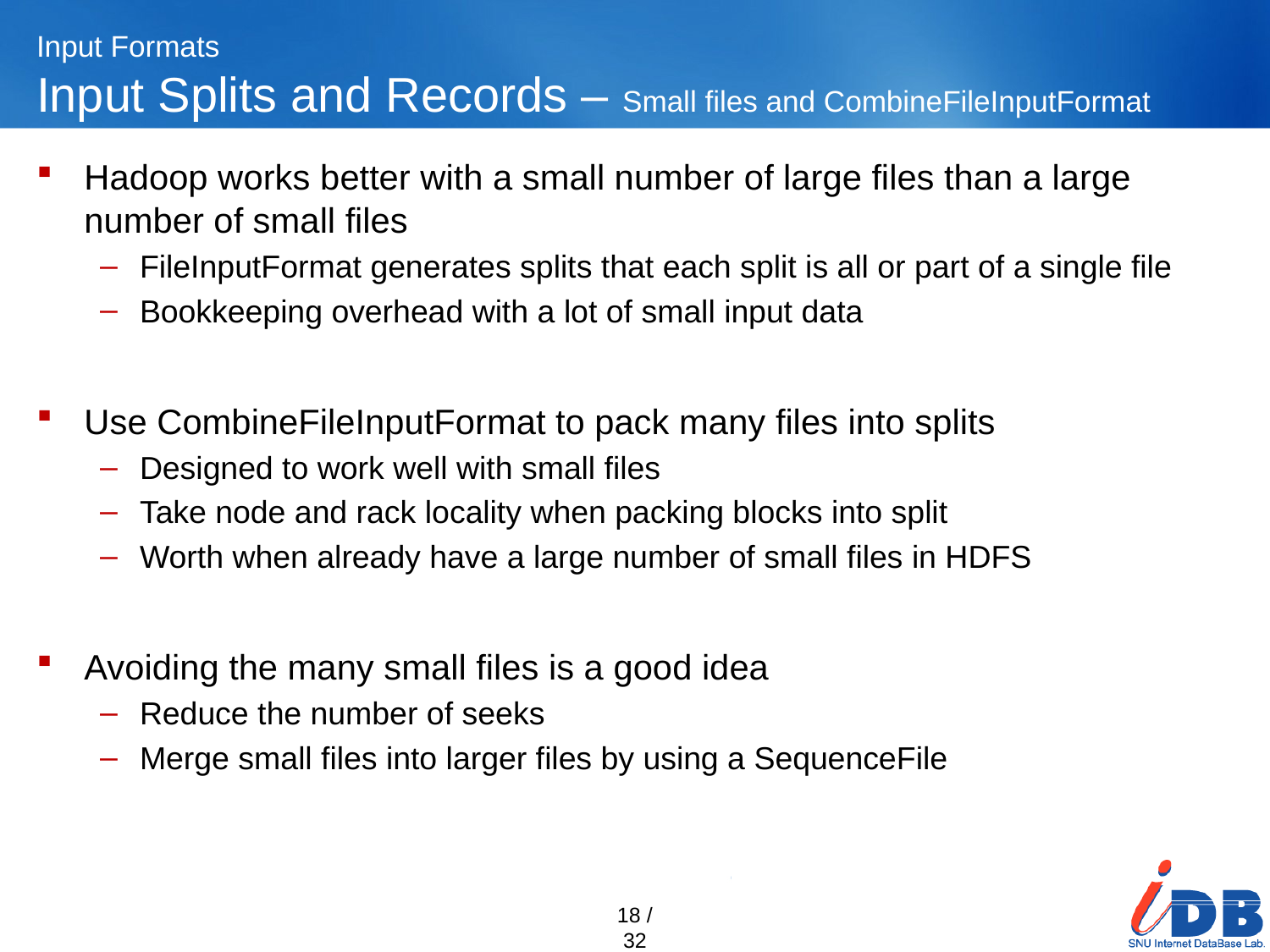

# Input Formats Input Splits and Records – Small files and CombineFileInputFormat
Hadoop works better with a small number of large files than a large number of small files
FileInputFormat generates splits that each split is all or part of a single file
Bookkeeping overhead with a lot of small input data

Use CombineFileInputFormat to pack many files into splits
Designed to work well with small files
Take node and rack locality when packing blocks into split
Worth when already have a large number of small files in HDFS

Avoiding the many small files is a good idea
Reduce the number of seeks
Merge small files into larger files by using a SequenceFile

18 / 32